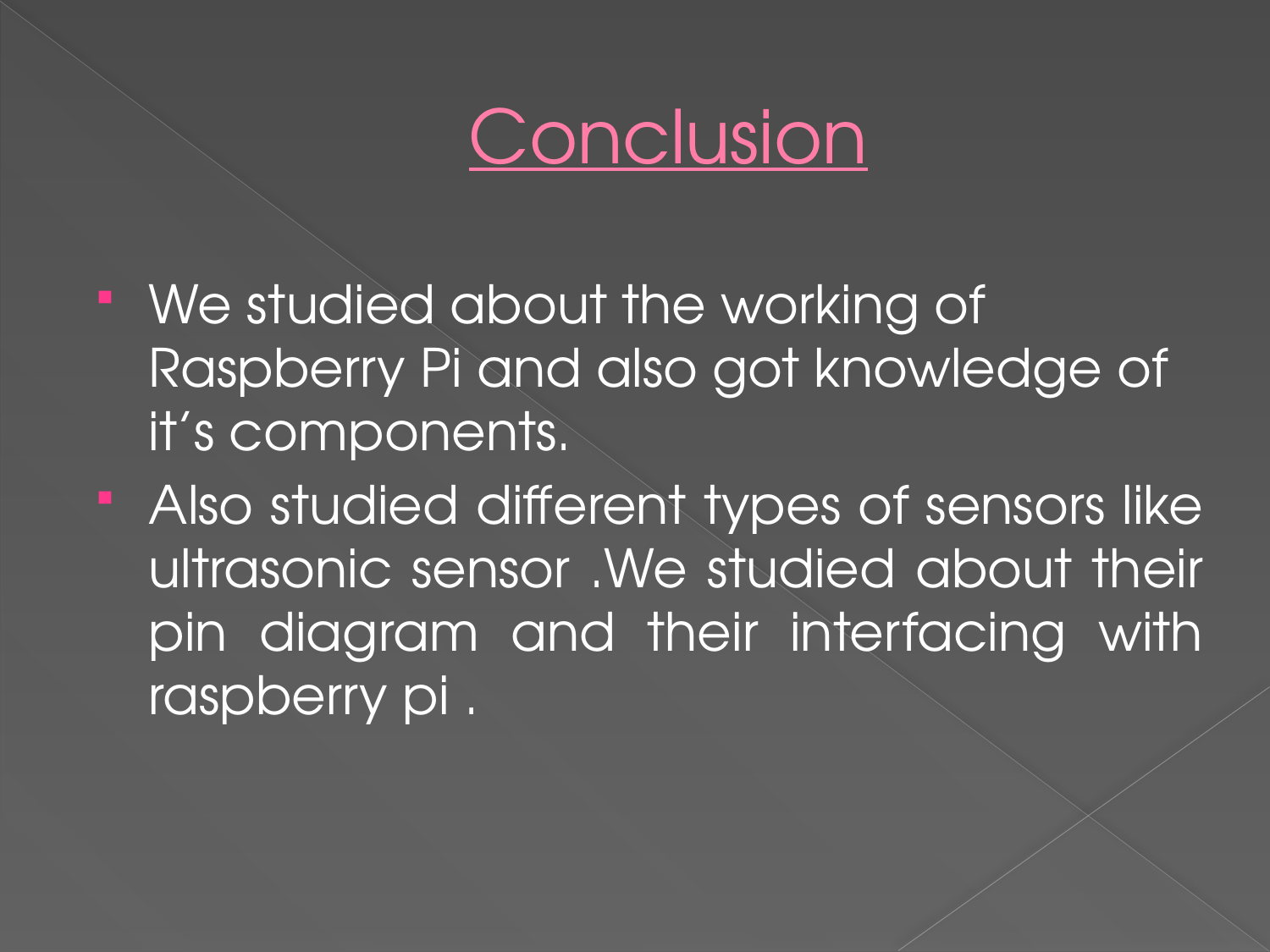

# Conclusion
We studied about the working of Raspberry Pi and also got knowledge of it’s components.
Also studied different types of sensors like ultrasonic sensor .We studied about their pin diagram and their interfacing with raspberry pi .